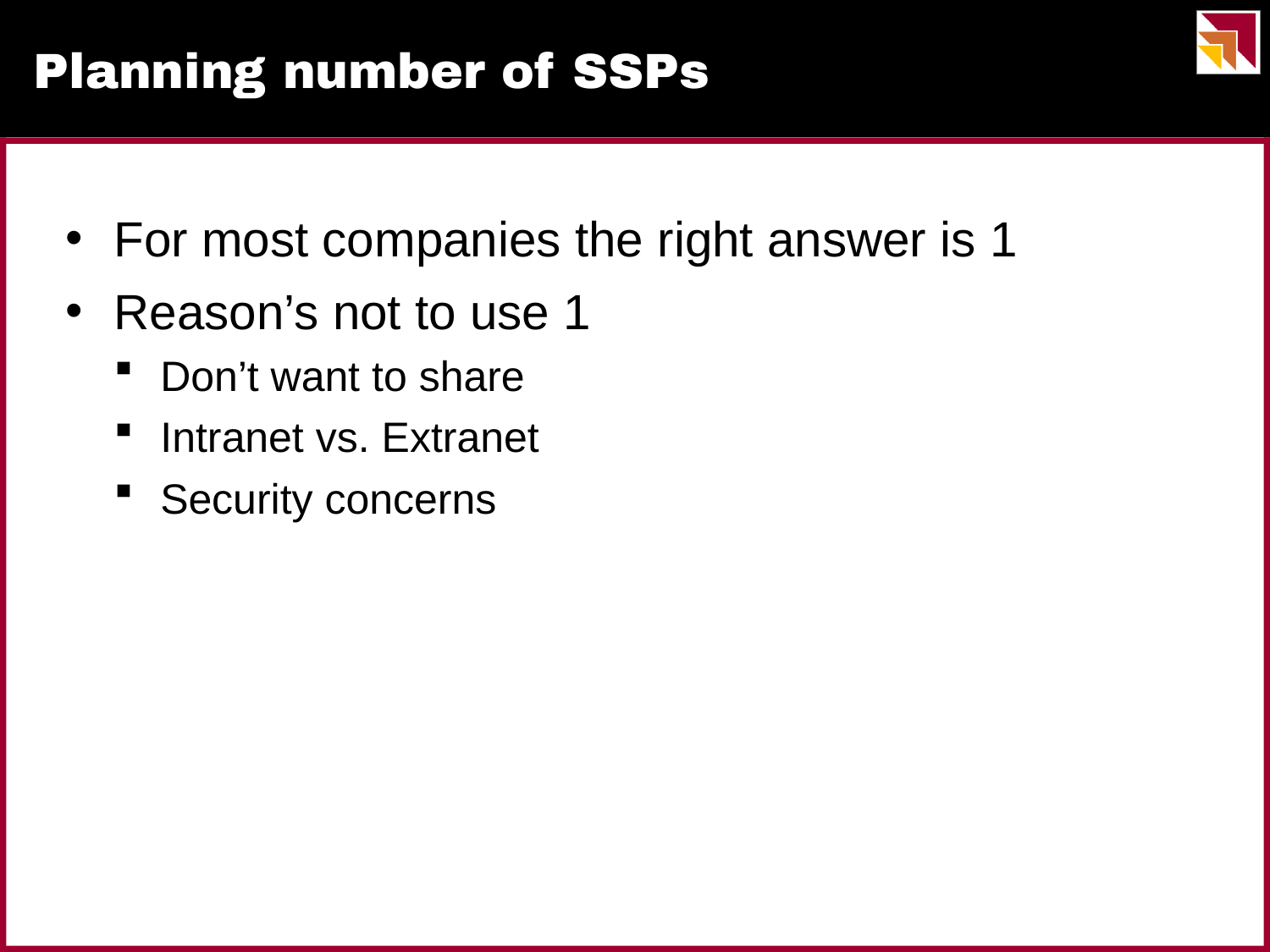

# Planning number of SSPs
For most companies the right answer is 1
Reason’s not to use 1
Don’t want to share
Intranet vs. Extranet
Security concerns